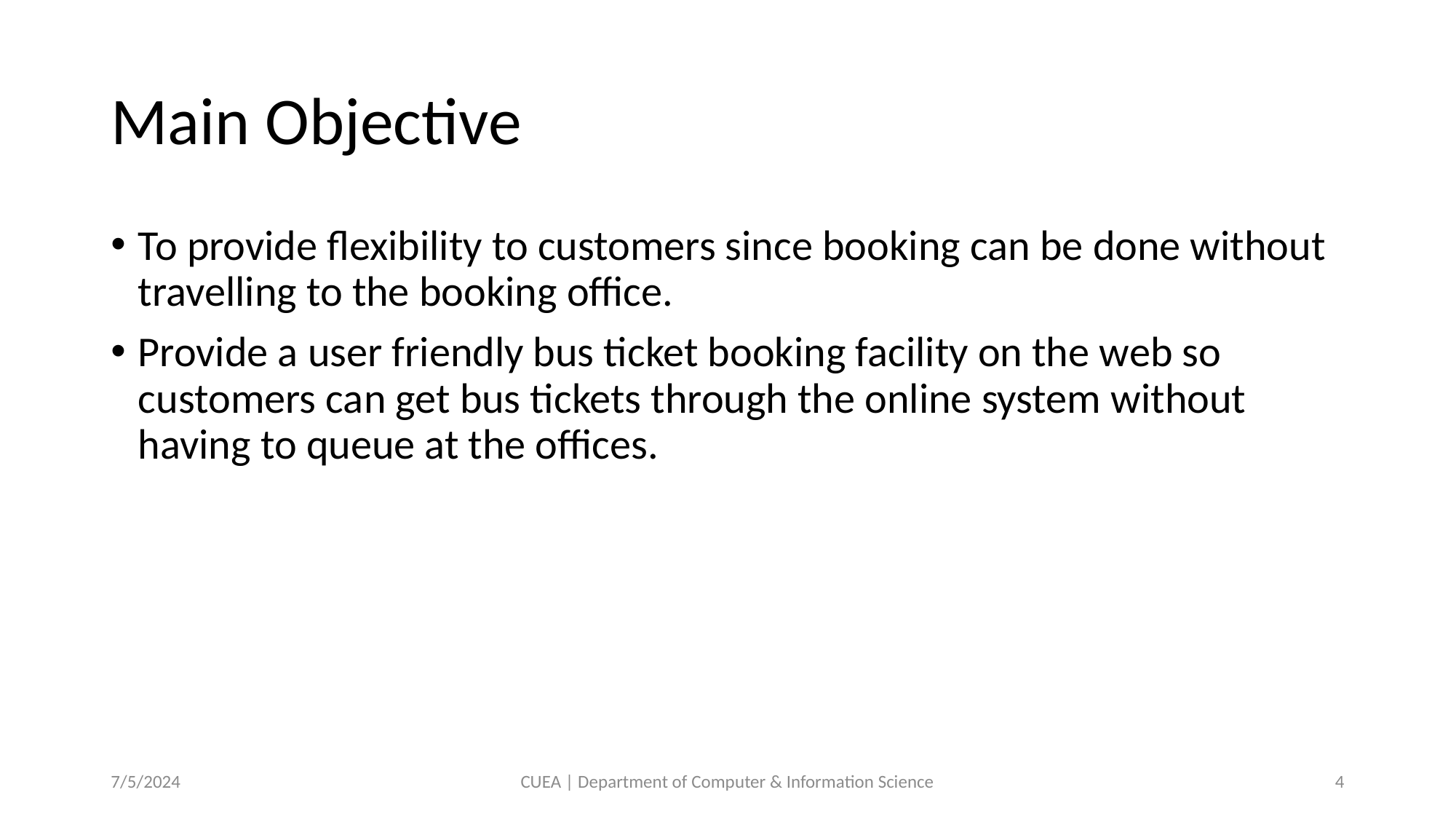

# Main Objective
To provide flexibility to customers since booking can be done without travelling to the booking office.
Provide a user friendly bus ticket booking facility on the web so customers can get bus tickets through the online system without having to queue at the offices.
7/5/2024
CUEA | Department of Computer & Information Science
4